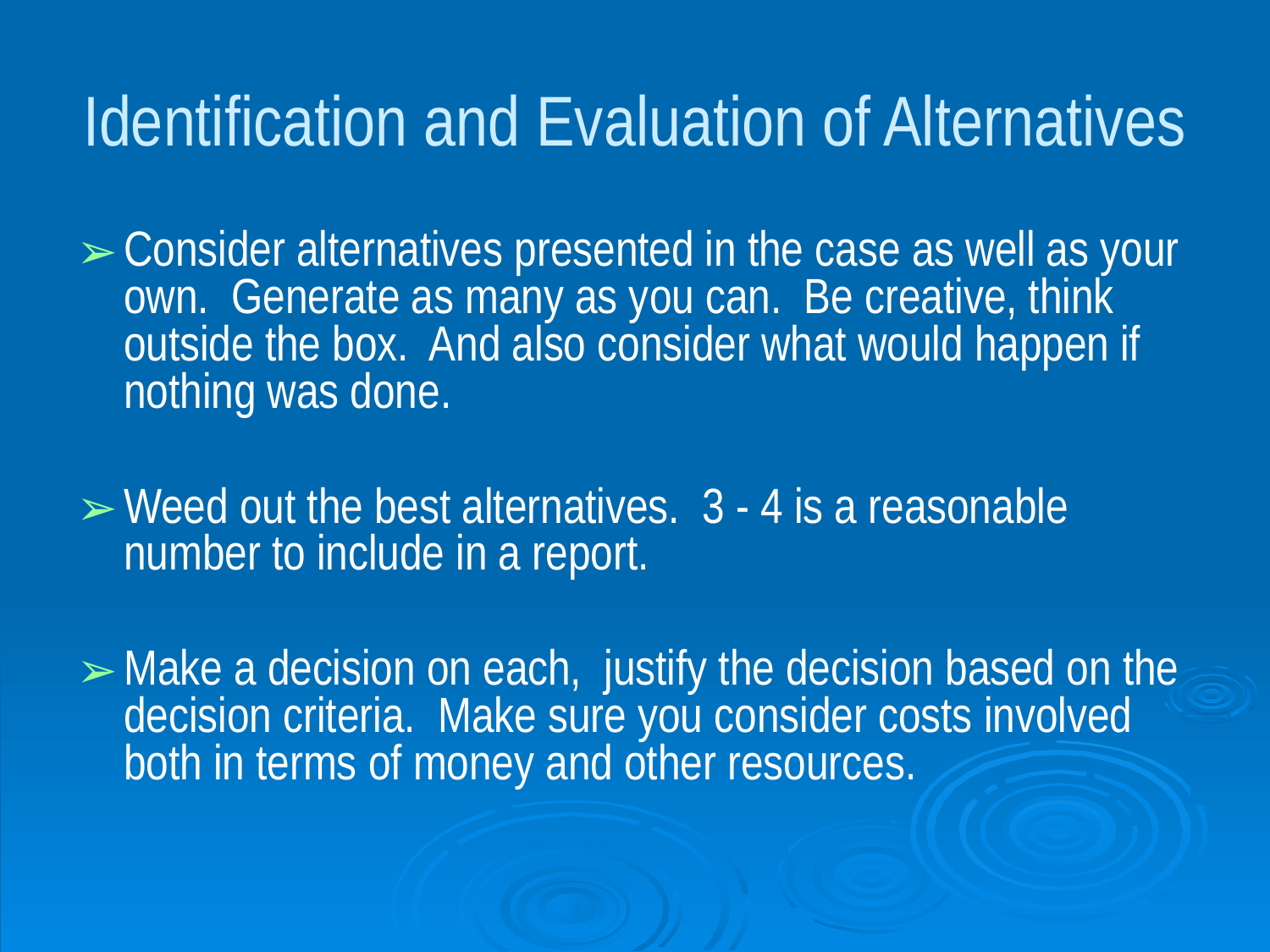

# Identification and Evaluation of Alternatives
Consider alternatives presented in the case as well as your own.  Generate as many as you can.  Be creative, think outside the box.  And also consider what would happen if nothing was done.

Weed out the best alternatives.  3 - 4 is a reasonable number to include in a report.

Make a decision on each,  justify the decision based on the decision criteria.  Make sure you consider costs involved both in terms of money and other resources.